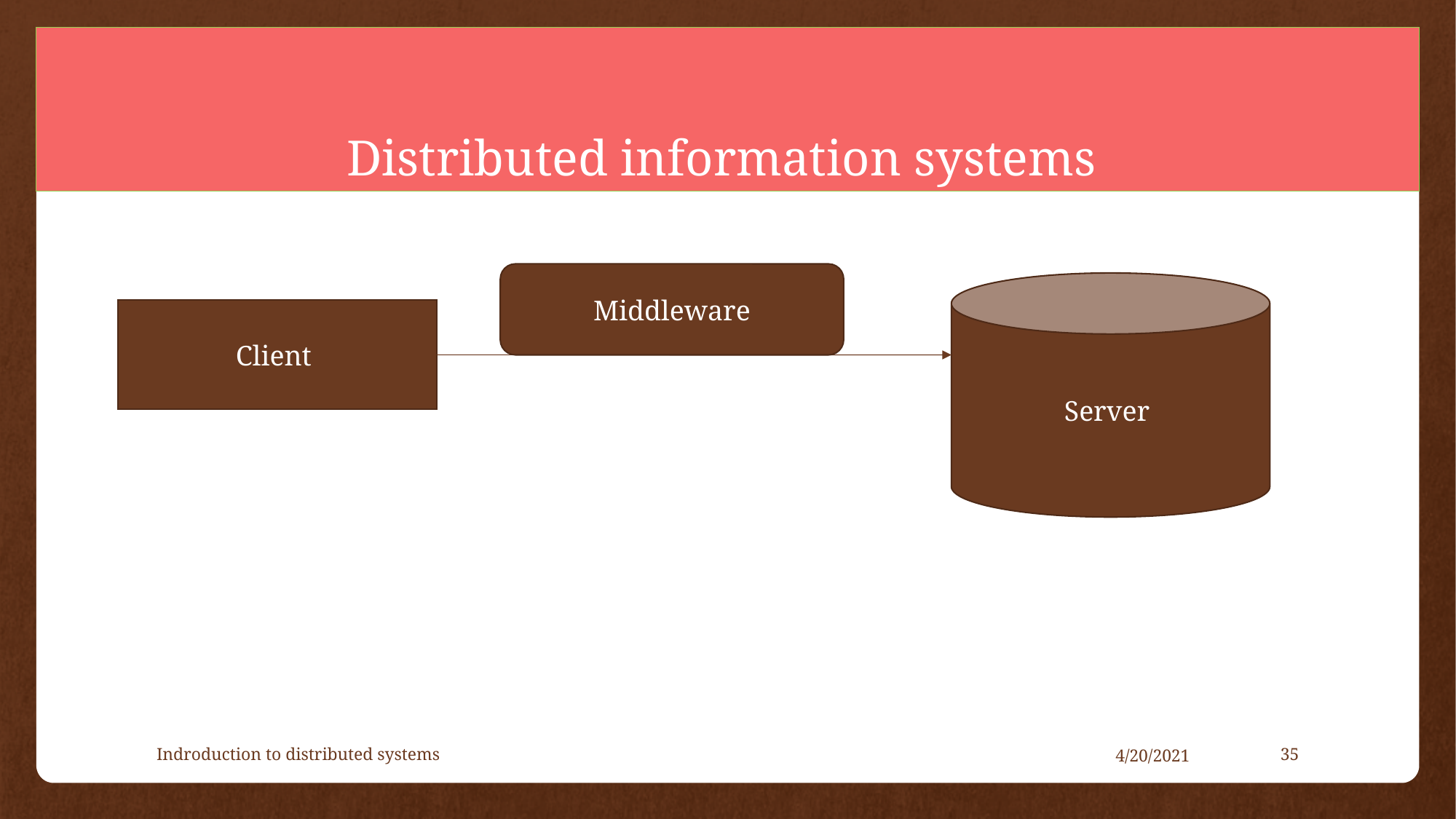

# Distributed information systems

Middleware
Server
Client
Indroduction to distributed systems
4/20/2021
35